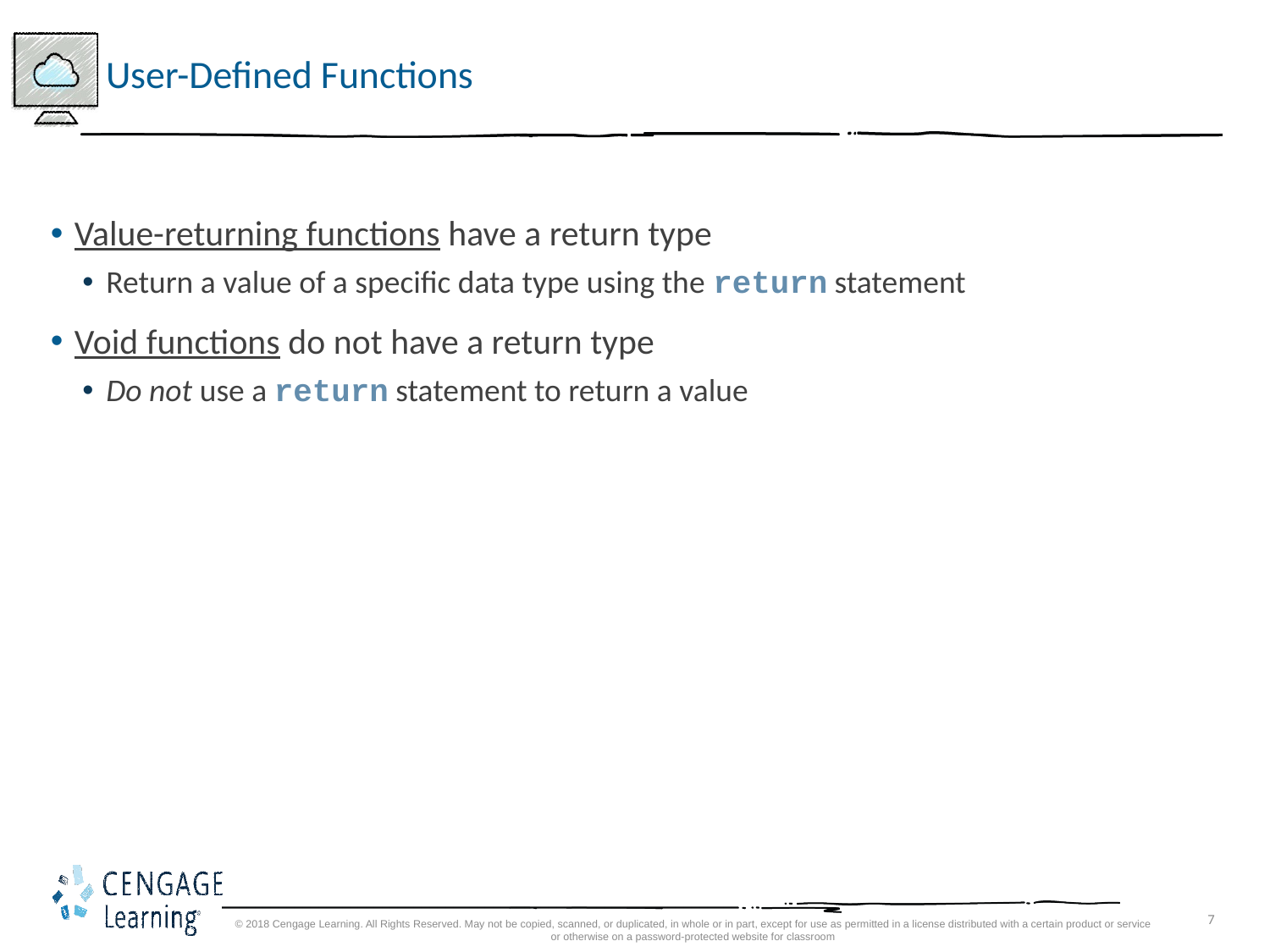

# User-Defined Functions
Value-returning functions have a return type
Return a value of a specific data type using the return statement
Void functions do not have a return type
Do not use a return statement to return a value

© 2018 Cengage Learning. All Rights Reserved. May not be copied, scanned, or duplicated, in whole or in part, except for use as permitted in a license distributed with a certain product or service or otherwise on a password-protected website for classroom